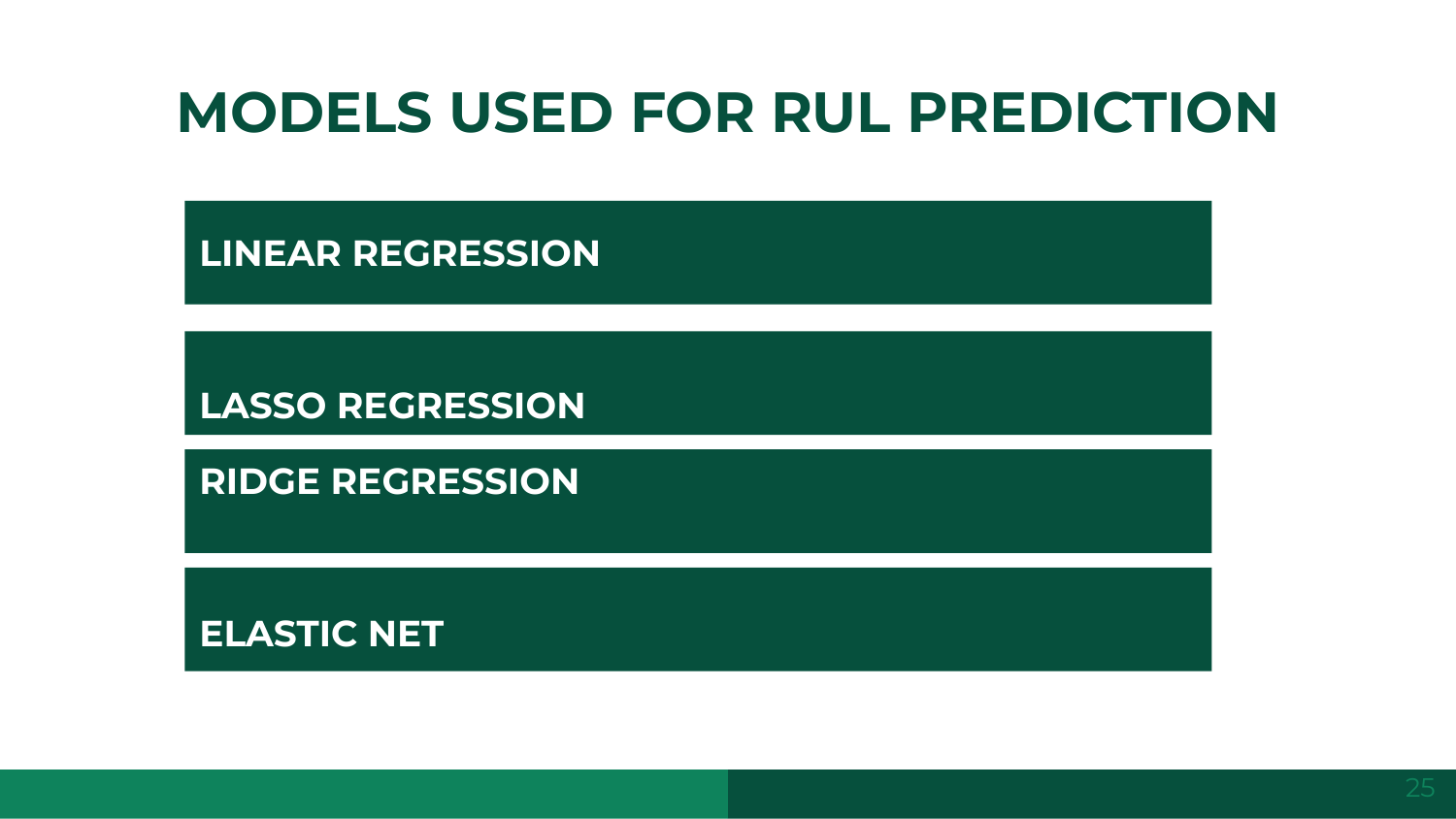

# MODELS USED FOR RUL PREDICTION

LINEAR REGRESSION

LASSO REGRESSION
RIDGE REGRESSION

ELASTIC NET

25